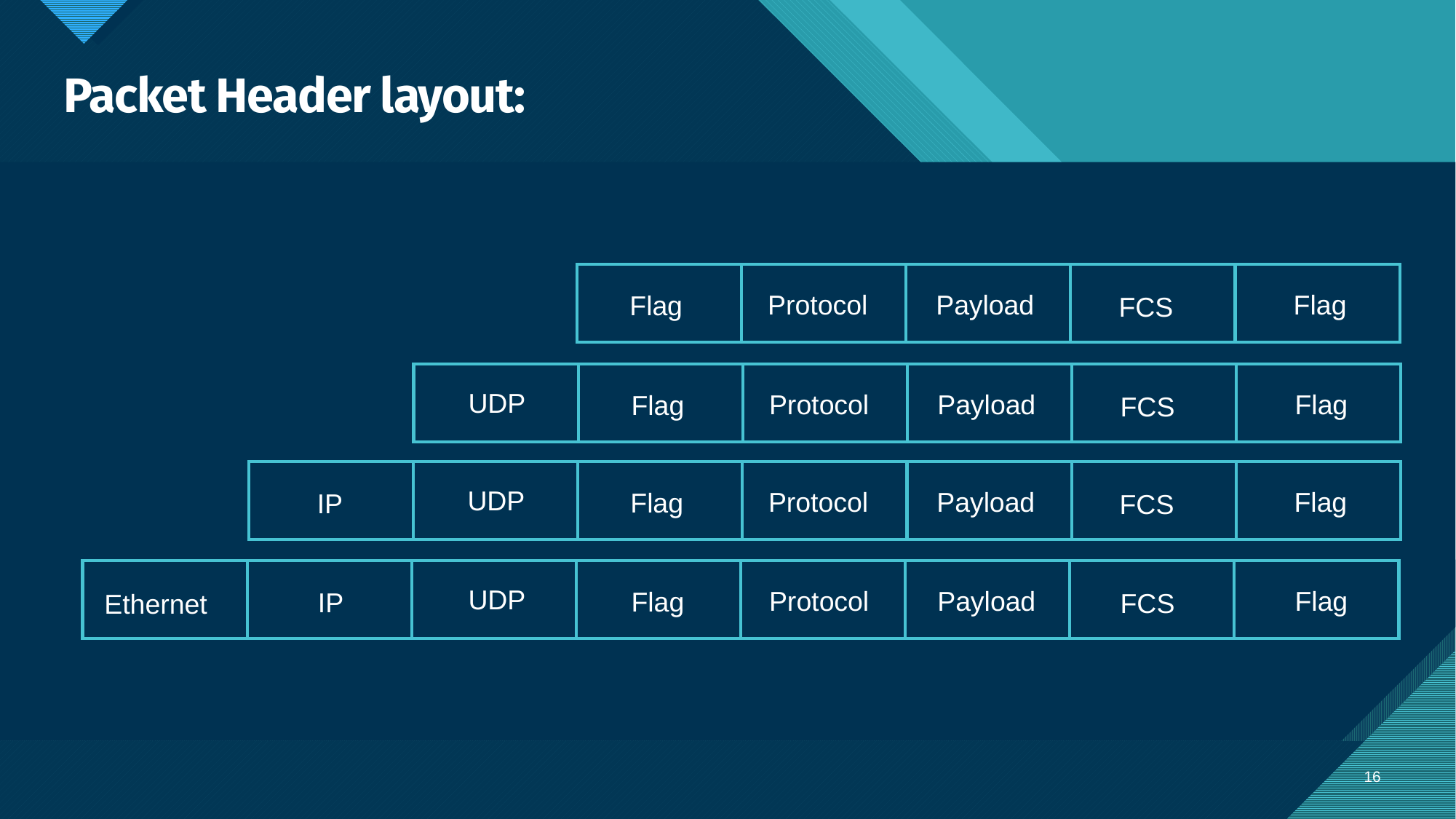

# Packet Header layout:
|  |  |  |  |  |
| --- | --- | --- | --- | --- |

Flag
Protocol
Payload
Flag
FCS
|  |  |  |  |  |  |
| --- | --- | --- | --- | --- | --- |

UDP
Flag
Protocol
Payload
Flag
FCS
|  |  |  |  |  |  |  |
| --- | --- | --- | --- | --- | --- | --- |

UDP
Flag
Protocol
Payload
Flag
IP
FCS
|  |  |  |  |  |  |  |  |
| --- | --- | --- | --- | --- | --- | --- | --- |

UDP
Flag
Protocol
Payload
Flag
IP
FCS
Ethernet
16